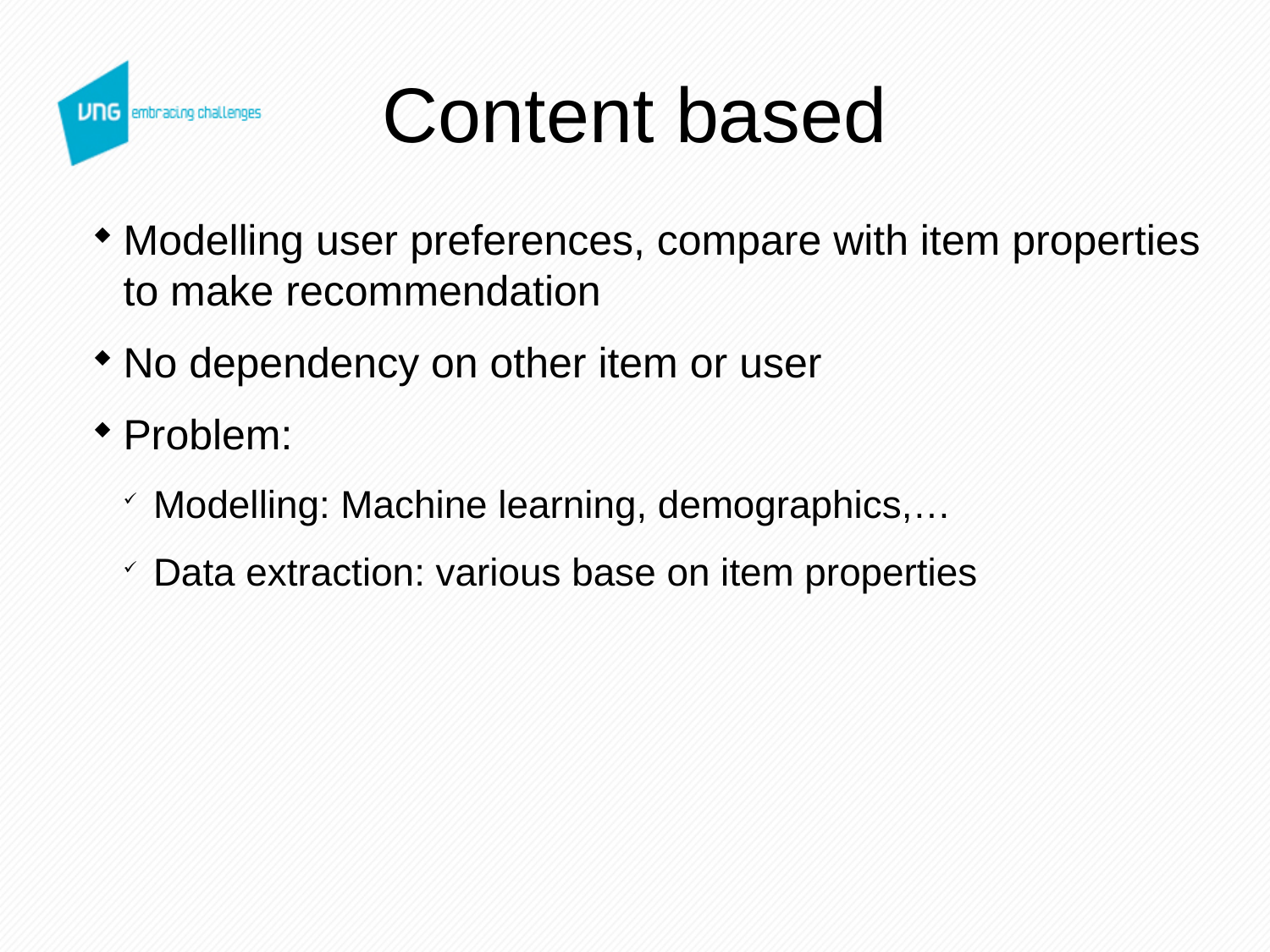

# Content based
Modelling user preferences, compare with item properties to make recommendation
No dependency on other item or user
Problem:
Modelling: Machine learning, demographics,…
Data extraction: various base on item properties